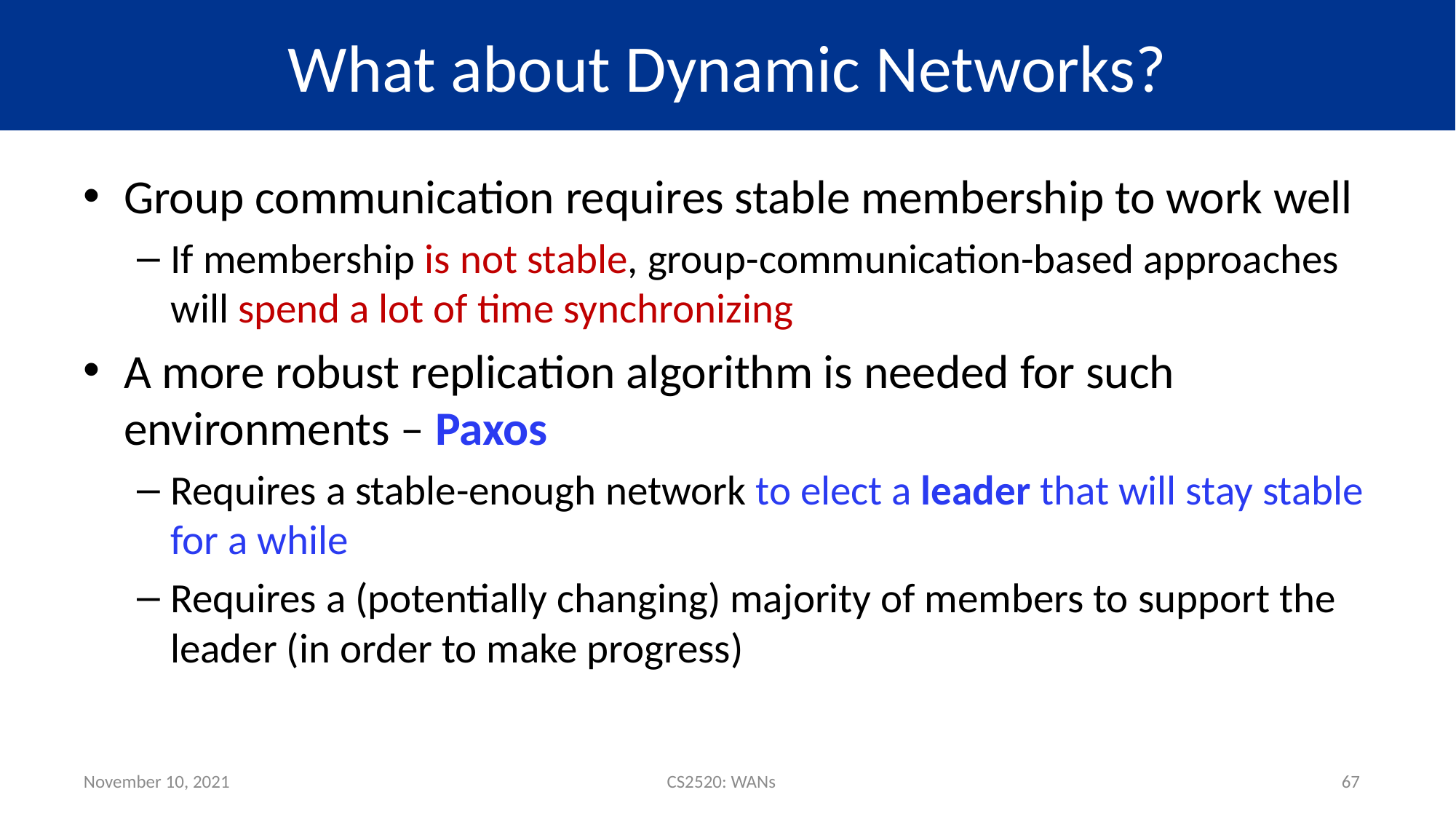

# What about Dynamic Networks?
Group communication requires stable membership to work well
If membership is not stable, group-communication-based approaches will spend a lot of time synchronizing
A more robust replication algorithm is needed for such environments – Paxos
Requires a stable-enough network to elect a leader that will stay stable for a while
Requires a (potentially changing) majority of members to support the leader (in order to make progress)
November 10, 2021
CS2520: WANs
67